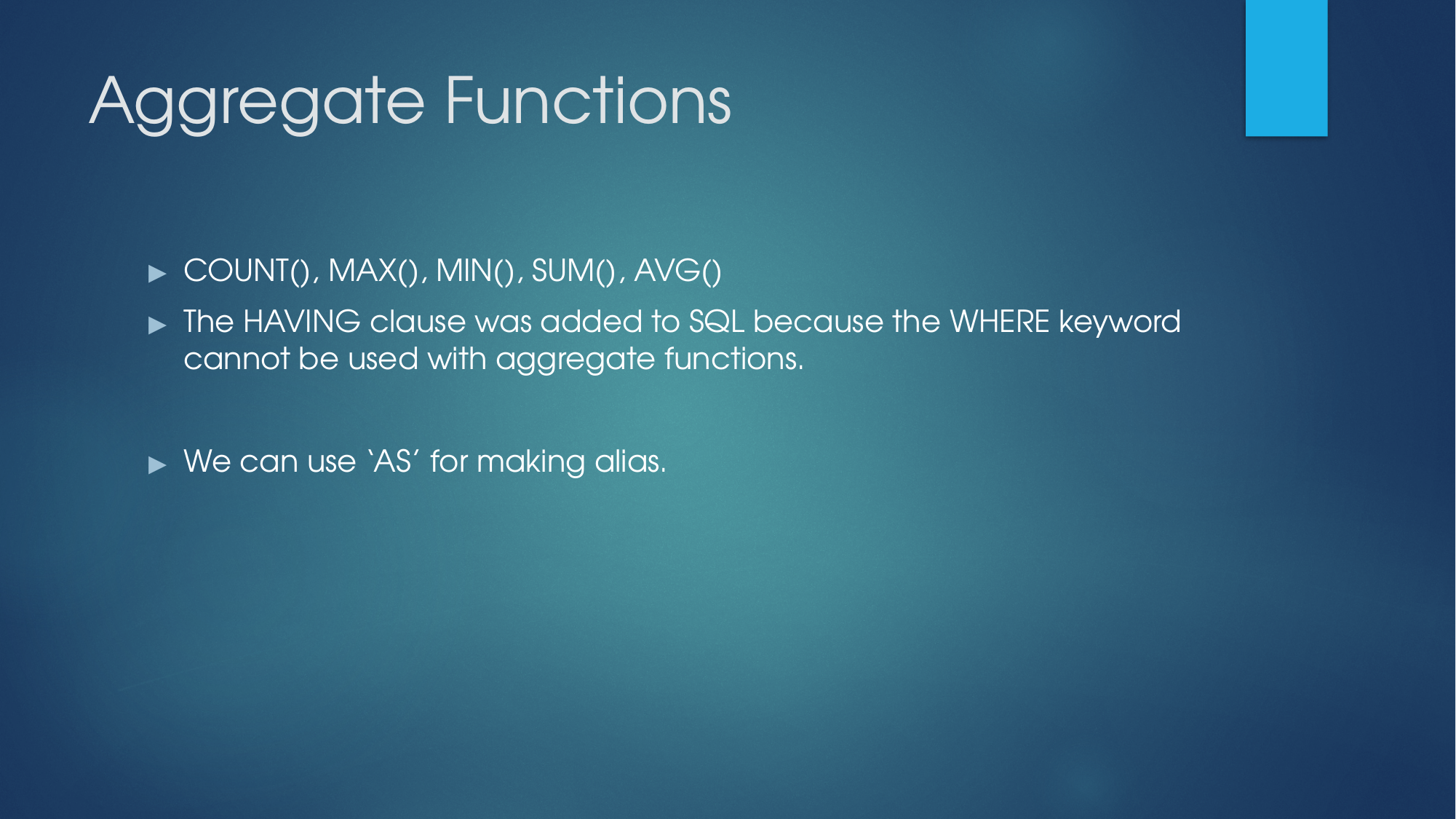

# Aggregate Functions
COUNT(), MAX(), MIN(), SUM(), AVG()
The HAVING clause was added to SQL because the WHERE keyword cannot be used with aggregate functions.

We can use ‘AS’ for making alias.